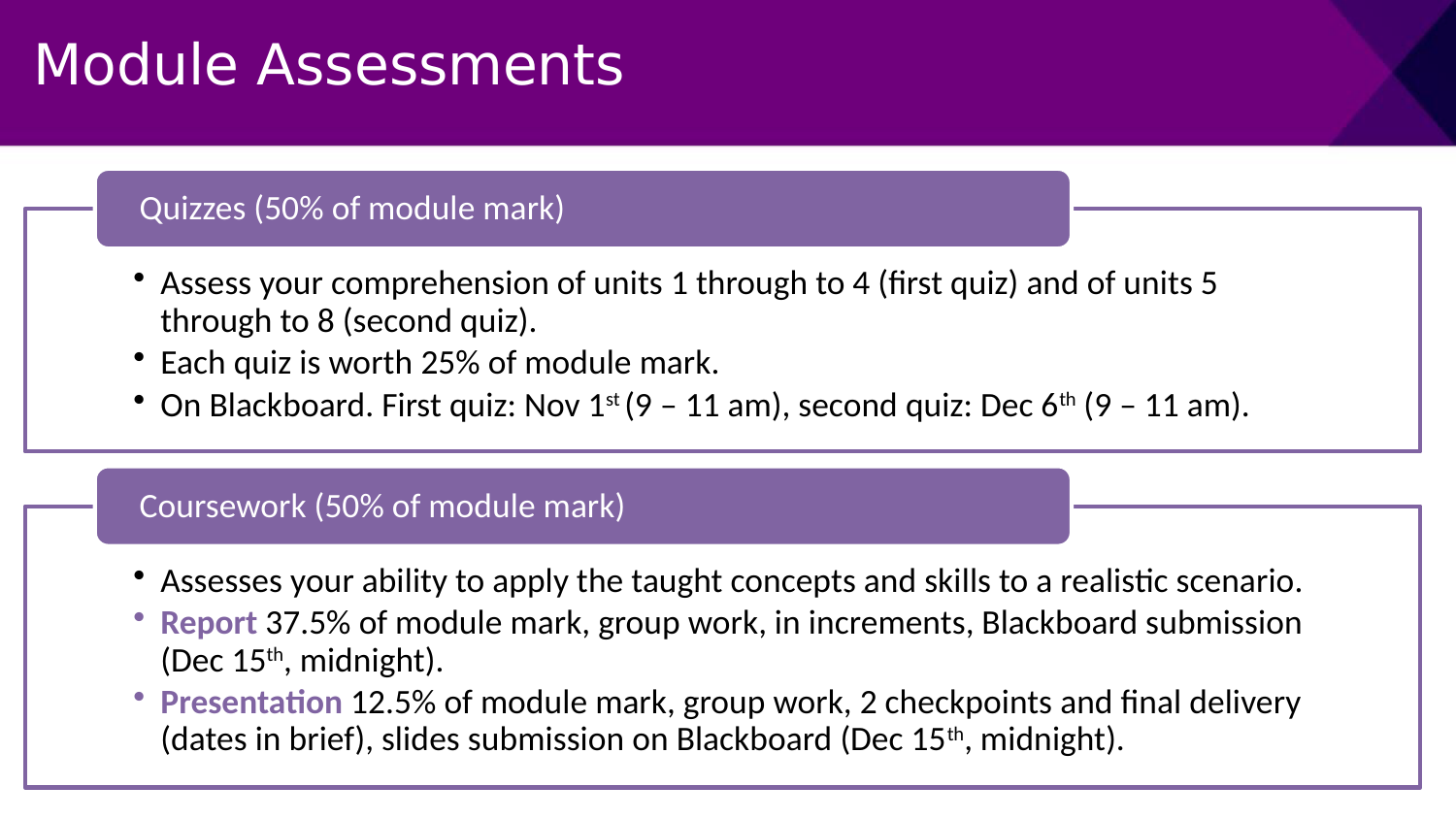

# Module Assessments
Assess your comprehension of units 1 through to 4 (first quiz) and of units 5 through to 8 (second quiz).
Each quiz is worth 25% of module mark.
On Blackboard. First quiz: Nov 1st (9 – 11 am), second quiz: Dec 6th (9 – 11 am).
Quizzes (50% of module mark)
Assesses your ability to apply the taught concepts and skills to a realistic scenario.
Report 37.5% of module mark, group work, in increments, Blackboard submission (Dec 15th, midnight).
Presentation 12.5% of module mark, group work, 2 checkpoints and final delivery (dates in brief), slides submission on Blackboard (Dec 15th, midnight).
Coursework (50% of module mark)